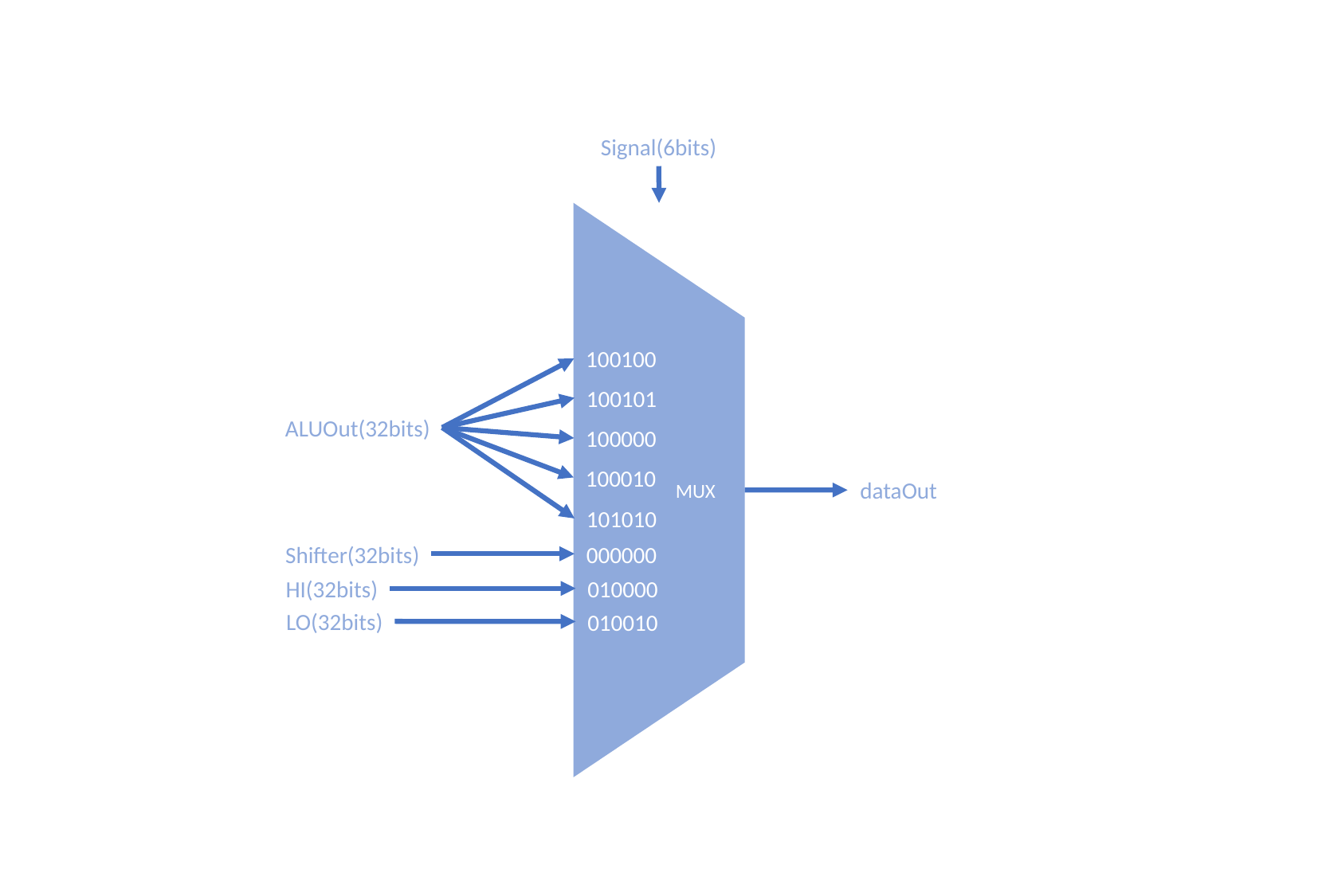

Signal(6bits)
100100
100101
                MUX
100000
100010
101010
000000
010000
010010
ALUOut(32bits)
dataOut
Shifter(32bits)
HI(32bits)
LO(32bits)